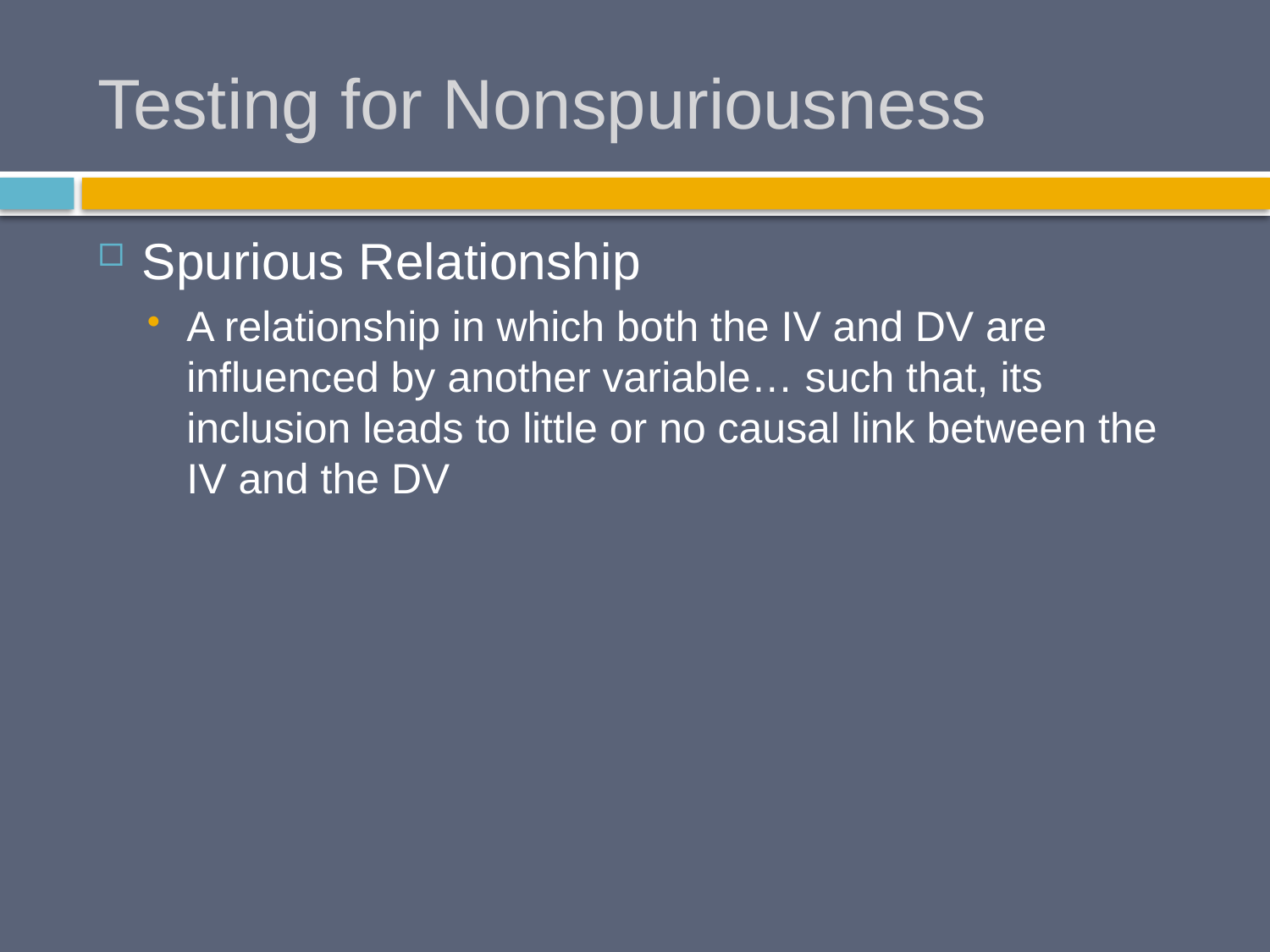

# Testing for Nonspuriousness
Spurious Relationship
A relationship in which both the IV and DV are influenced by another variable… such that, its inclusion leads to little or no causal link between the IV and the DV